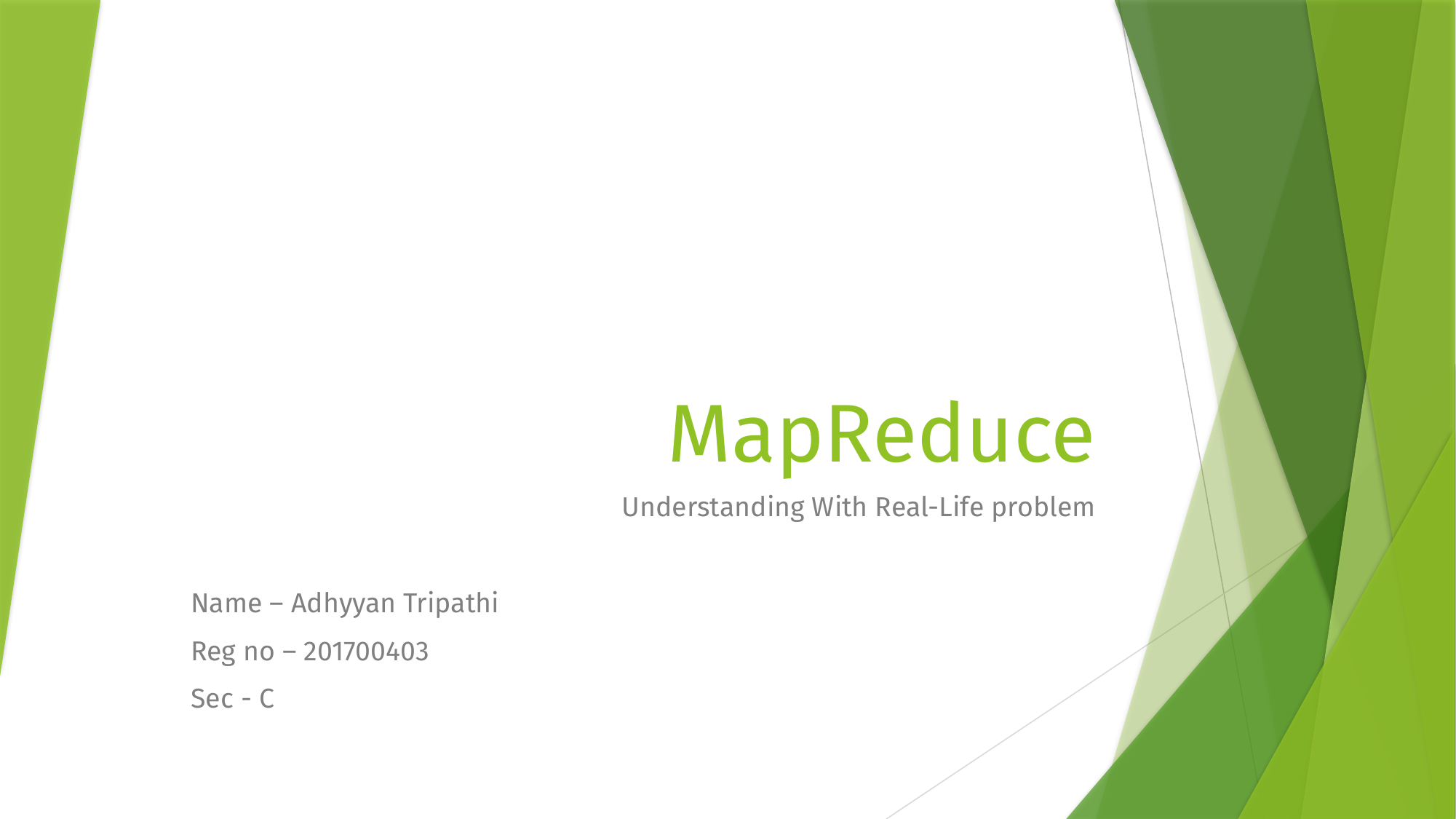

# MapReduce
Understanding With Real-Life problem

Name – Adhyyan Tripathi
Reg no – 201700403
Sec - C